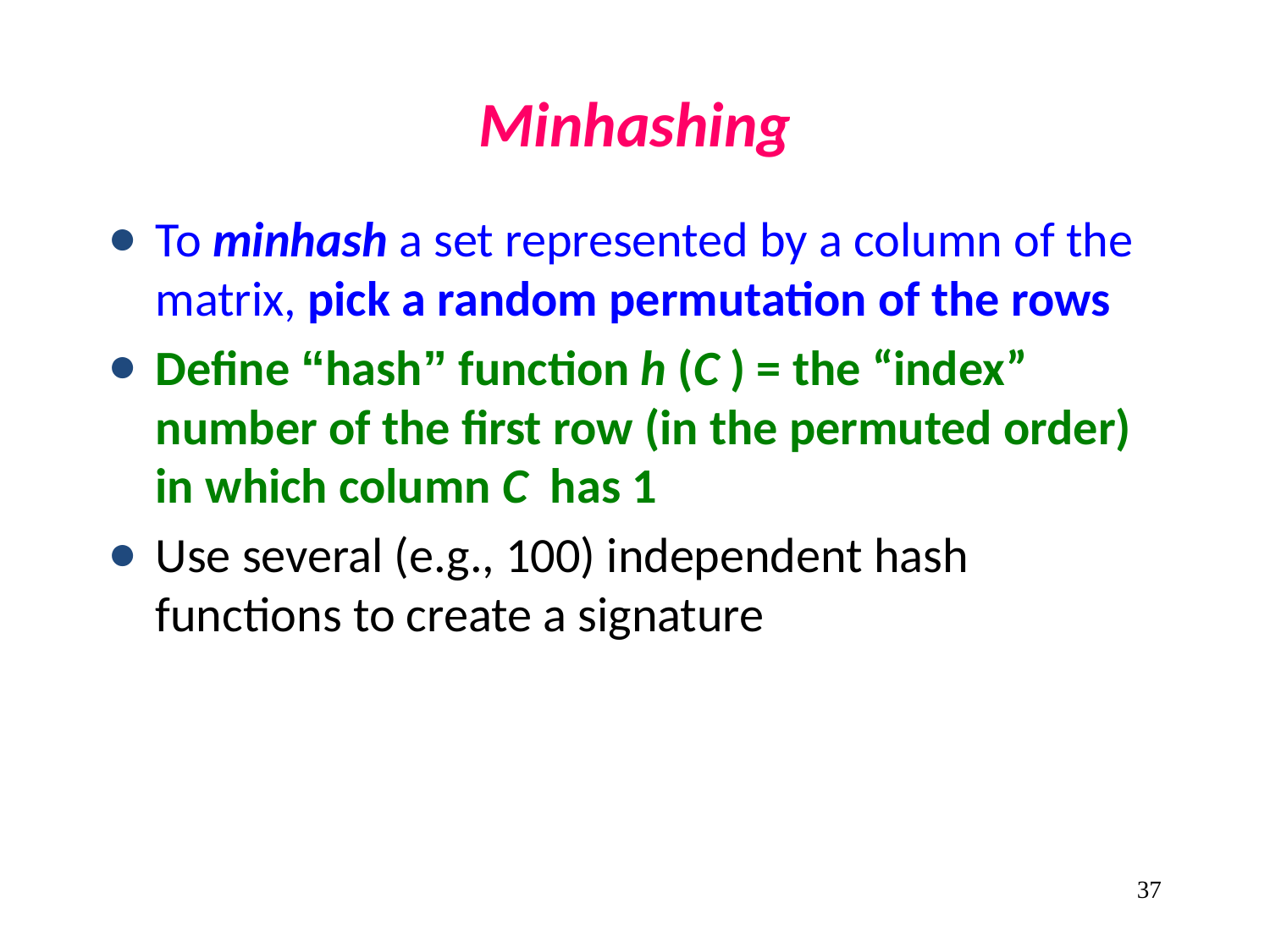

# Minhashing
To minhash a set represented by a column of the matrix, pick a random permutation of the rows
Define “hash” function h (C ) = the “index” number of the first row (in the permuted order) in which column C  has 1
Use several (e.g., 100) independent hash functions to create a signature
37